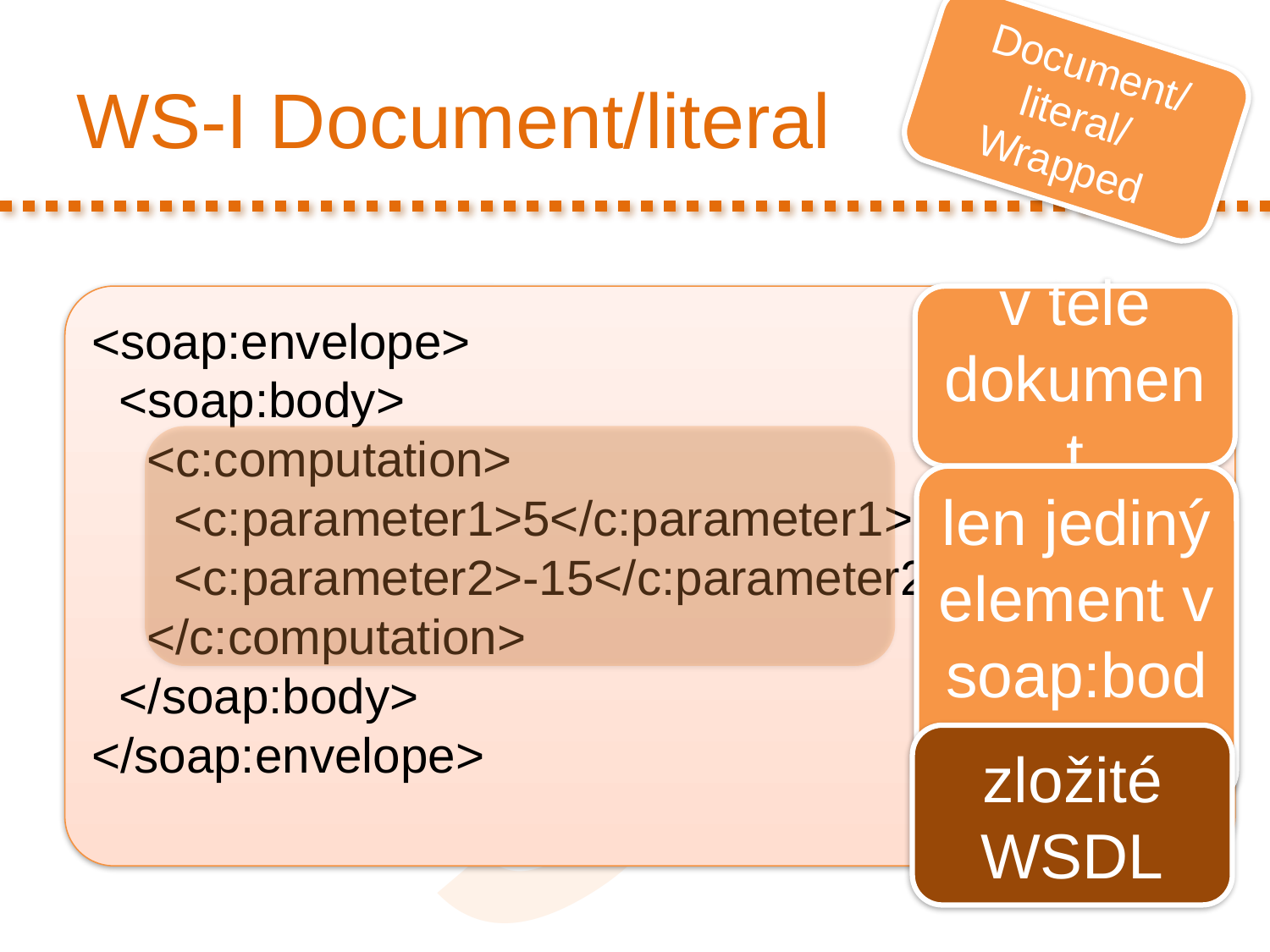

Document/literal/Wrapped
# WS-I Document/literal
<soap:envelope>
  <soap:body>
    <c:computation>
      <c:parameter1>5</c:parameter1>
      <c:parameter2>-15</c:parameter2>
    </c:computation>
  </soap:body>
</soap:envelope>

v tele dokument

len jediný element v soap:body
zložité WSDL